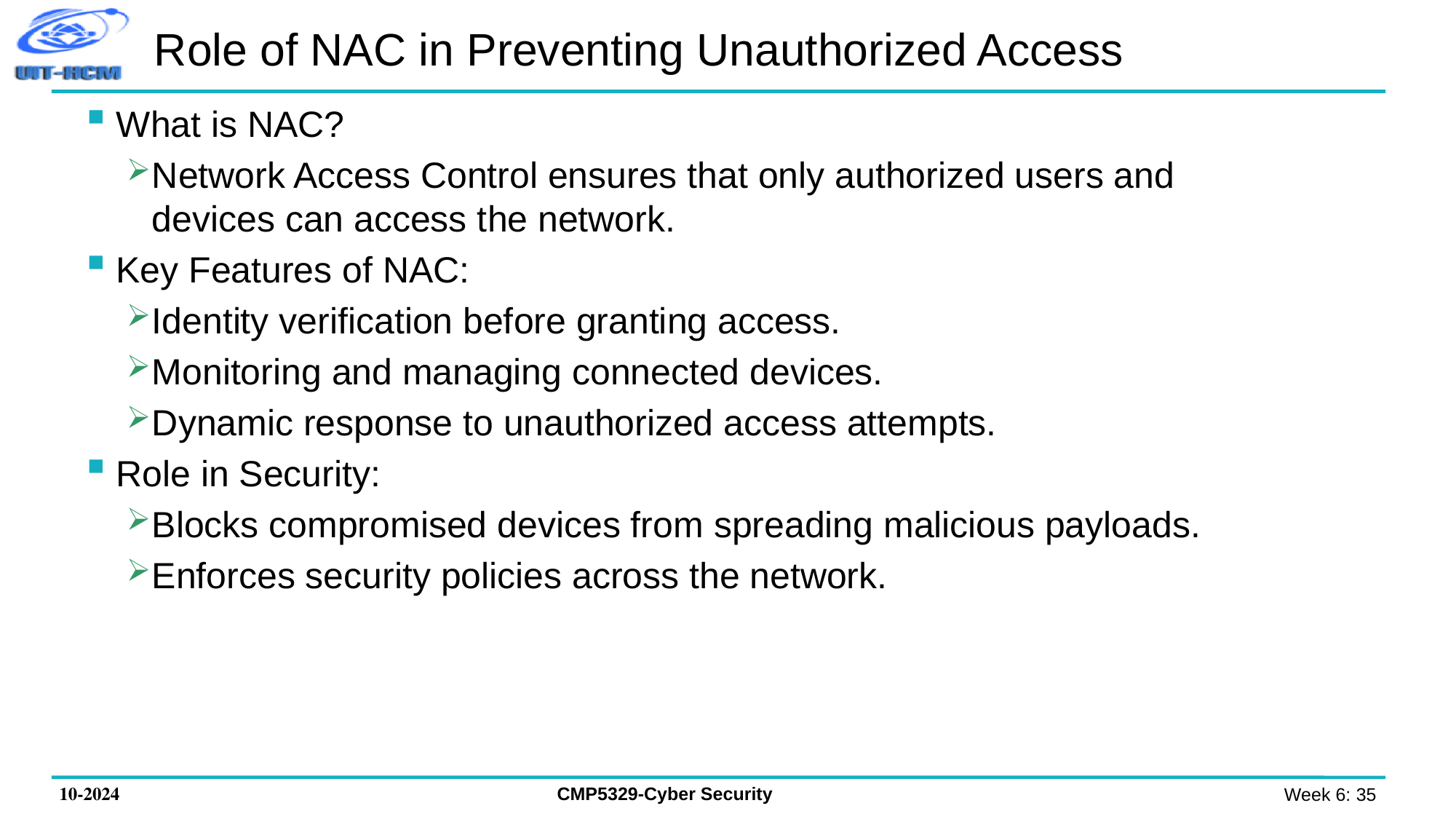

# Role of NAC in Preventing Unauthorized Access
What is NAC?
Network Access Control ensures that only authorized users and devices can access the network.
Key Features of NAC:
Identity verification before granting access.
Monitoring and managing connected devices.
Dynamic response to unauthorized access attempts.
Role in Security:
Blocks compromised devices from spreading malicious payloads.
Enforces security policies across the network.